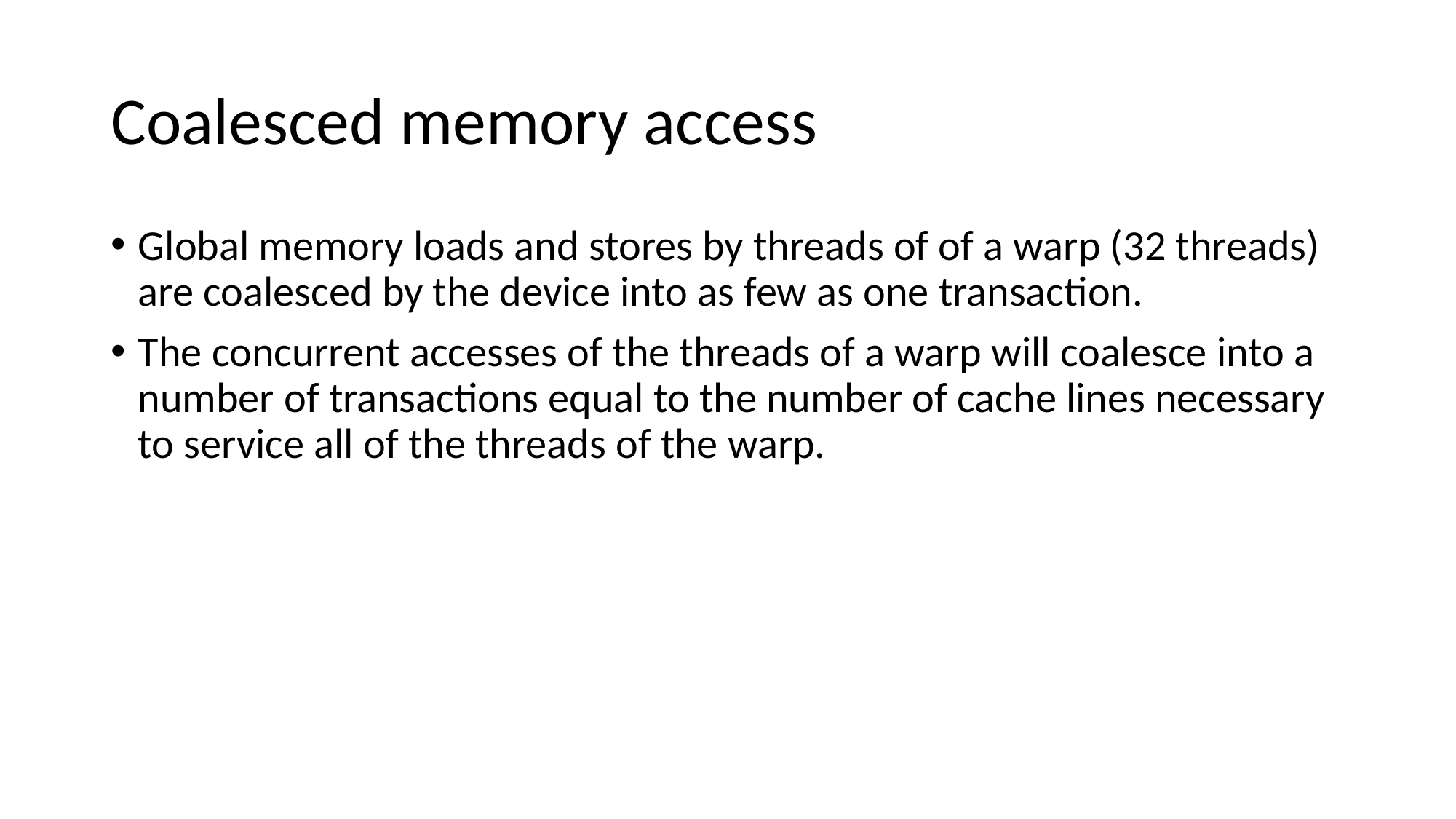

# Coalesced memory access
Global memory loads and stores by threads of of a warp (32 threads) are coalesced by the device into as few as one transaction.
The concurrent accesses of the threads of a warp will coalesce into a number of transactions equal to the number of cache lines necessary to service all of the threads of the warp.